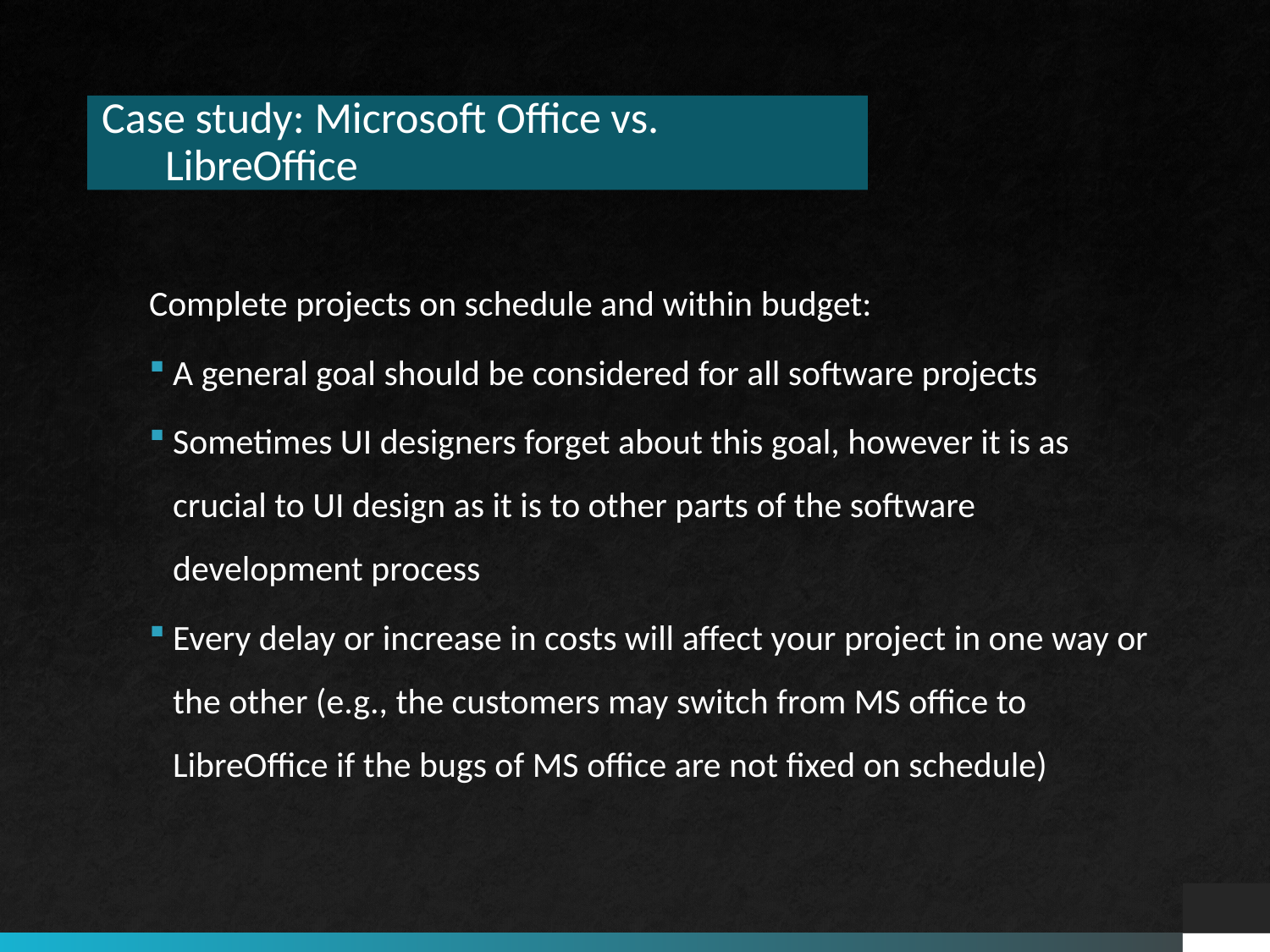

# Case study: Microsoft Office vs. LibreOffice
Complete projects on schedule and within budget:
A general goal should be considered for all software projects
Sometimes UI designers forget about this goal, however it is as crucial to UI design as it is to other parts of the software development process
Every delay or increase in costs will affect your project in one way or the other (e.g., the customers may switch from MS office to LibreOffice if the bugs of MS office are not fixed on schedule)
11